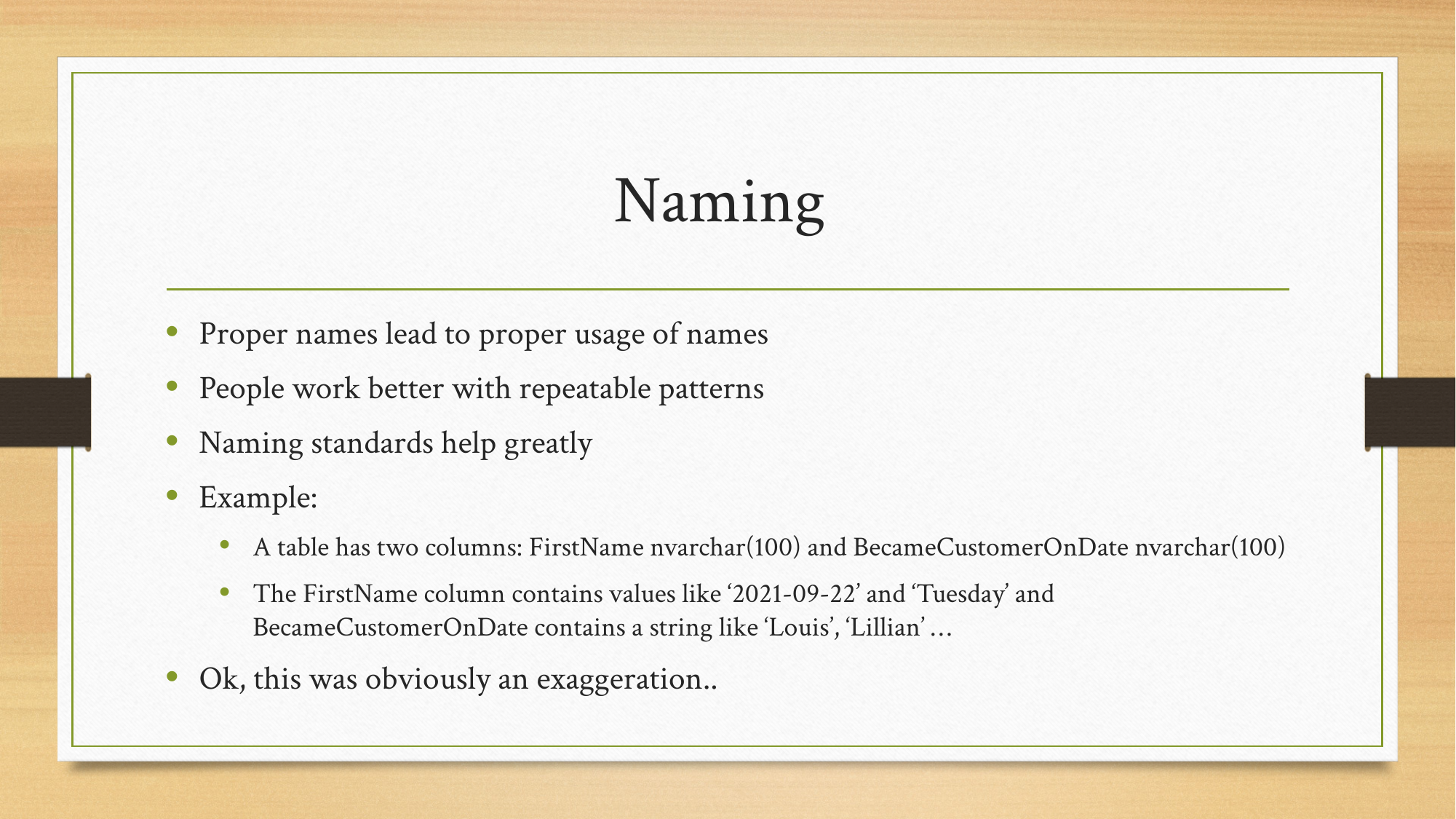

# Naming
Proper names lead to proper usage of names
People work better with repeatable patterns
Naming standards help greatly
Example:
A table has two columns: FirstName nvarchar(100) and BecameCustomerOnDate nvarchar(100)
The FirstName column contains values like ‘2021-09-22’ and ‘Tuesday’ and BecameCustomerOnDate contains a string like ‘Louis’, ‘Lillian’ …
Ok, this was obviously an exaggeration..